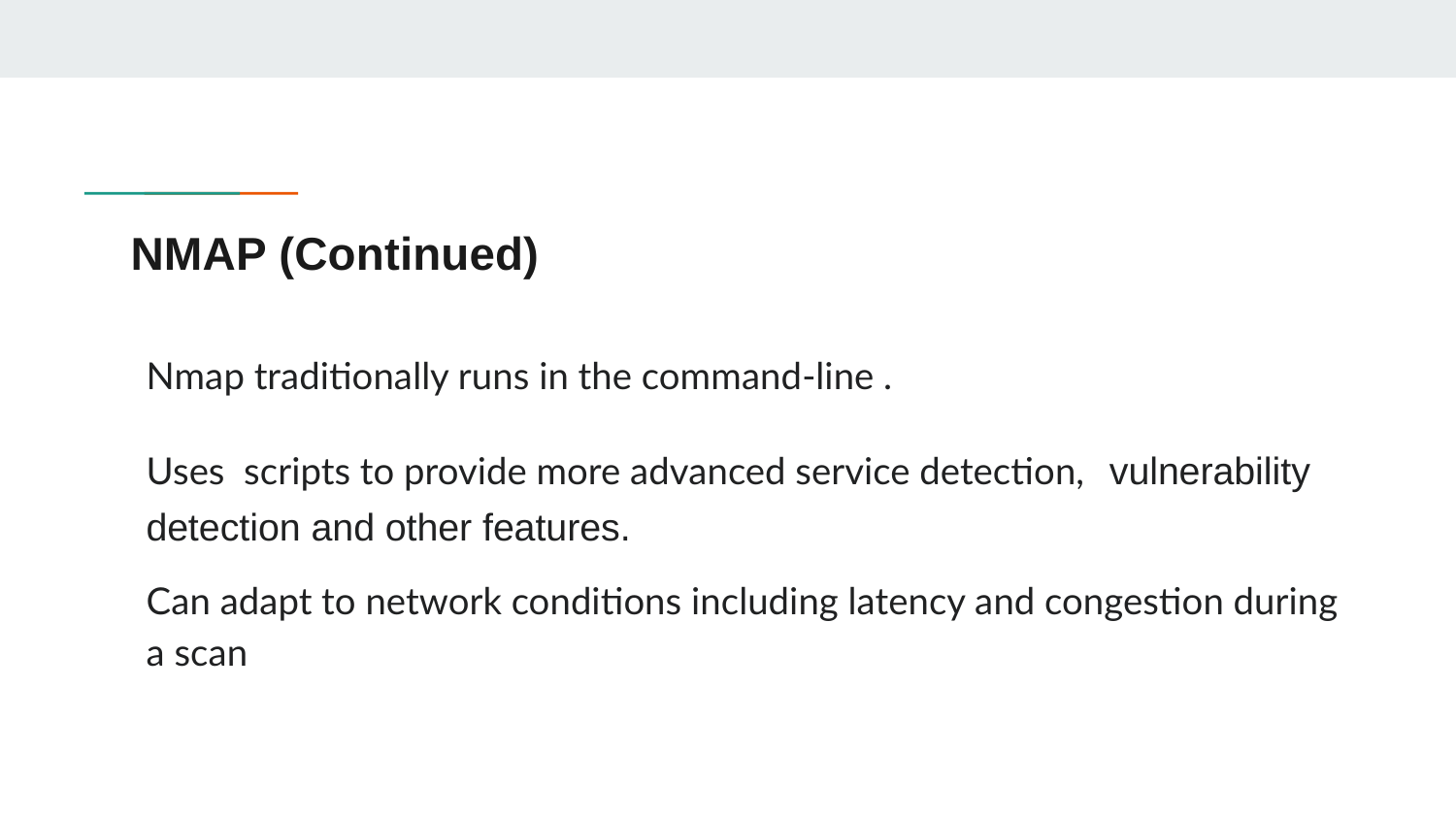

# NMAP (Continued)
Nmap traditionally runs in the command-line .
Uses  scripts to provide more advanced service detection,  vulnerability detection and other features.
Can adapt to network conditions including latency and congestion during a scan